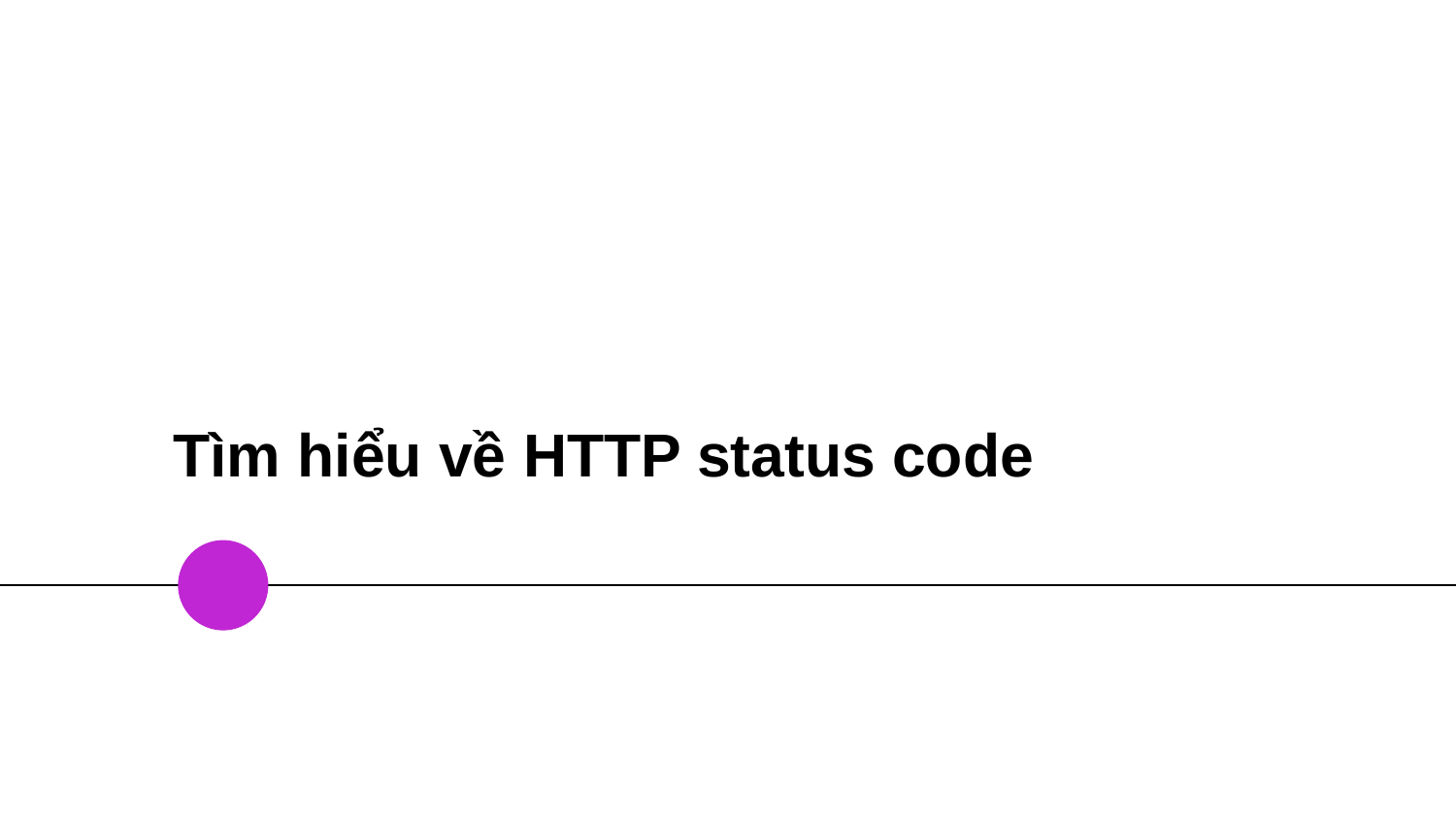

# Tìm hiểu về HTTP status code